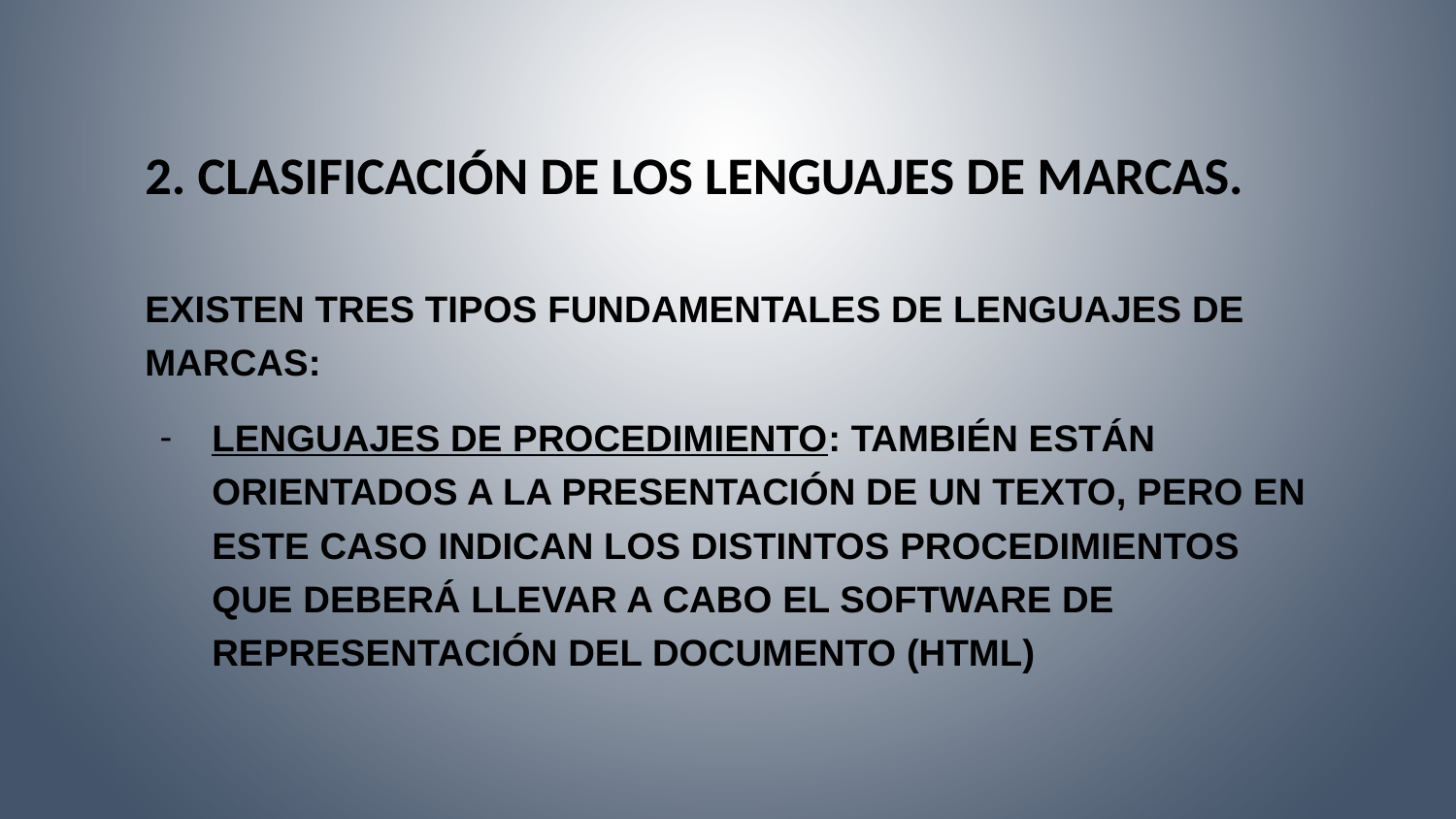

# 2. Clasificación de los lenguajes de marcas.
Existen tres tipos fundamentales de lenguajes de marcas:
Lenguajes de procedimiento: también están orientados a la presentación de un texto, pero en este caso indican los distintos procedimientos que deberá llevar a cabo el software de representación del documento (HTML)